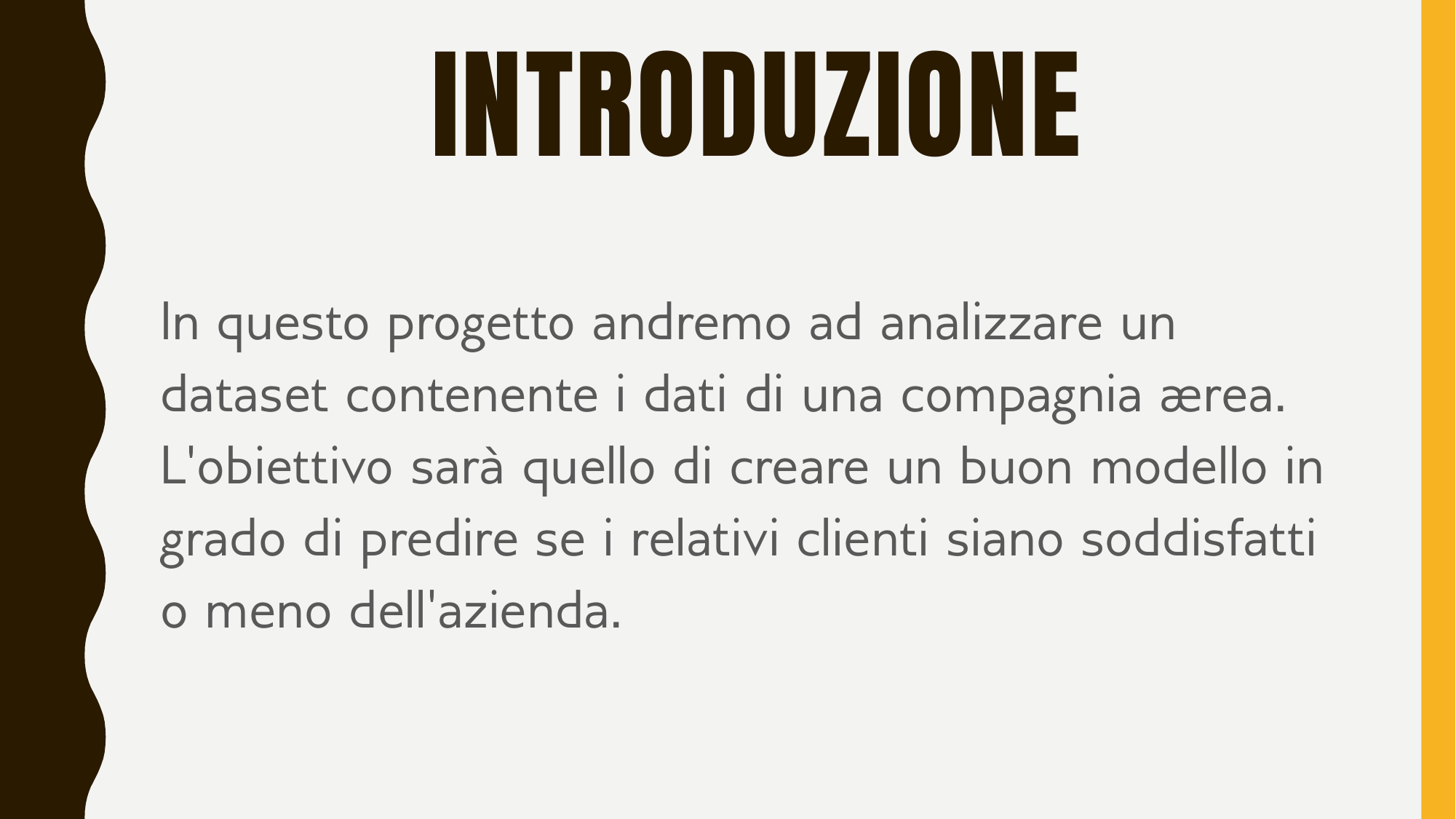

# introduzione
In questo progetto andremo ad analizzare un dataset contenente i dati di una compagnia aerea. L'obiettivo sarà quello di creare un buon modello in grado di predire se i relativi clienti siano soddisfatti o meno dell'azienda.